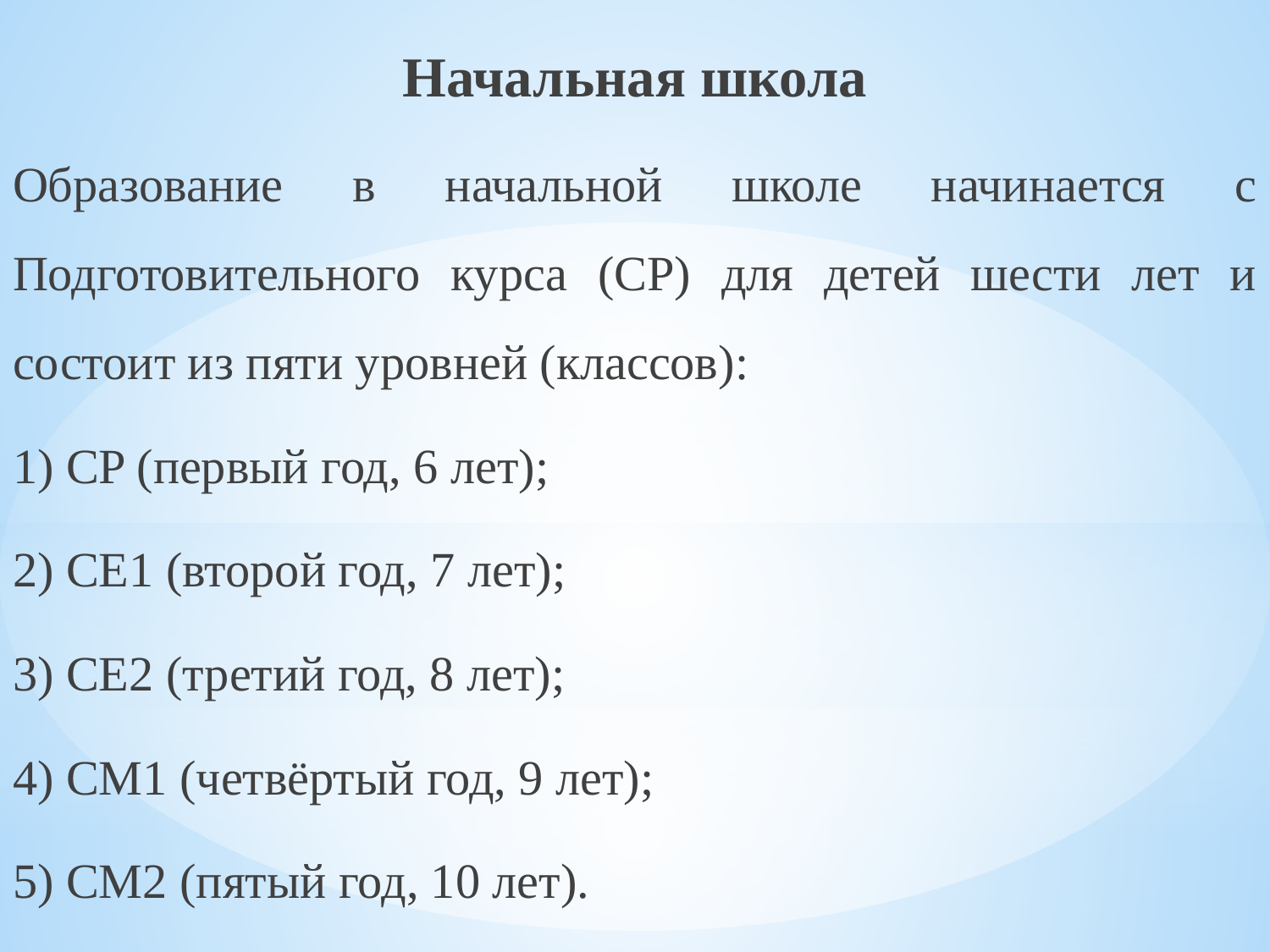

Начальная школа
Образование в начальной школе начинается с Подготовительного курса (СР) для детей шести лет и состоит из пяти уровней (классов):
1) CP (первый год, 6 лет);
2) CE1 (второй год, 7 лет);
3) CE2 (третий год, 8 лет);
4) CM1 (четвёртый год, 9 лет);
5) CM2 (пятый год, 10 лет).